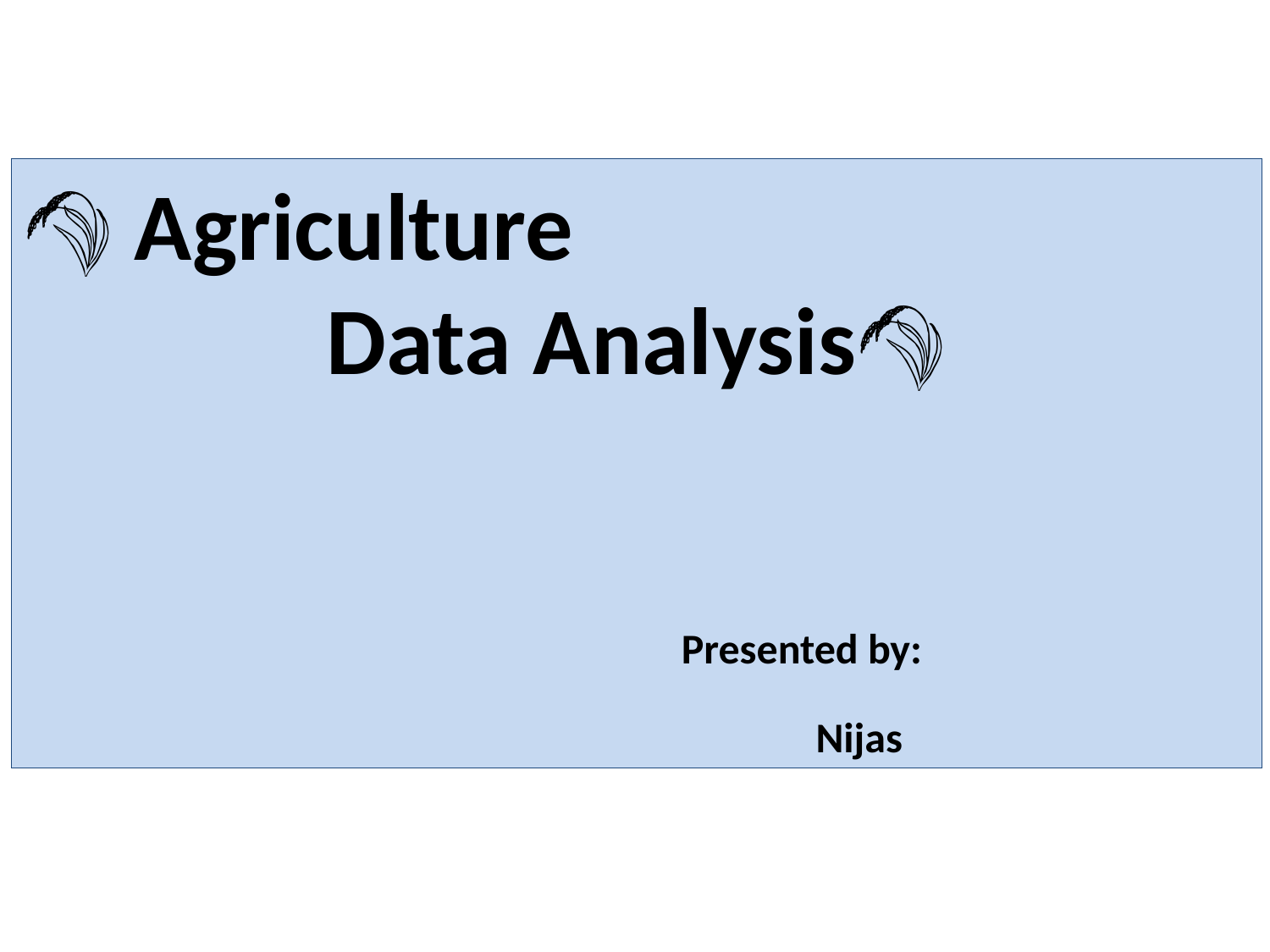

🌾 Agriculture
              Data Analysis🌾

                                                                     Presented by:

                                                                                                              Nijas